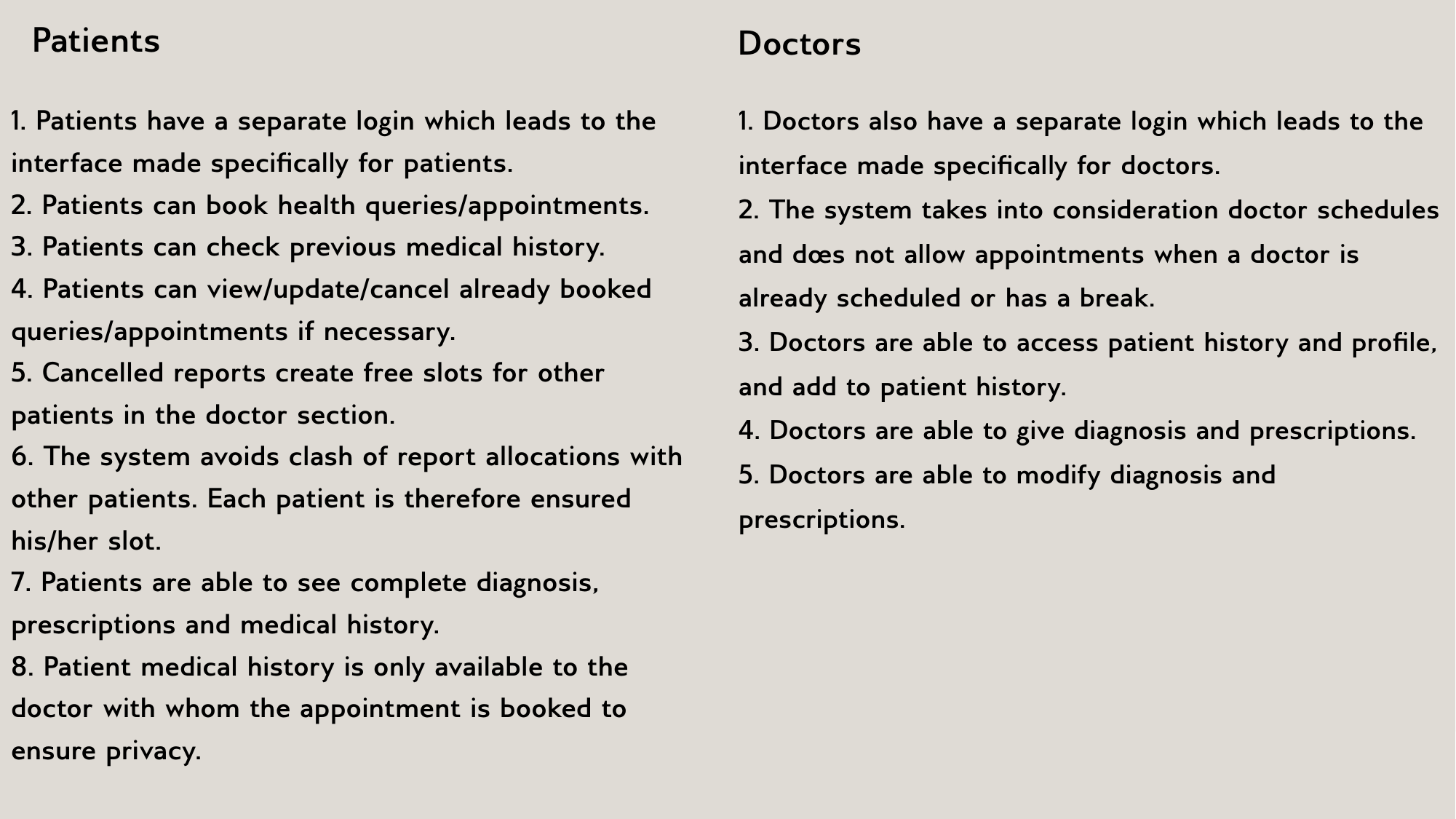

Patients

1. Patients have a separate login which leads to the interface made specifically for patients.
2. Patients can book health queries/appointments.
3. Patients can check previous medical history.
4. Patients can view/update/cancel already booked queries/appointments if necessary.
5. Cancelled reports create free slots for other patients in the doctor section.
6. The system avoids clash of report allocations with other patients. Each patient is therefore ensured his/her slot.
7. Patients are able to see complete diagnosis, prescriptions and medical history.
8. Patient medical history is only available to the doctor with whom the appointment is booked to ensure privacy.

Doctors

1. Doctors also have a separate login which leads to the interface made specifically for doctors.
2. The system takes into consideration doctor schedules and does not allow appointments when a doctor is already scheduled or has a break.
3. Doctors are able to access patient history and profile, and add to patient history.
4. Doctors are able to give diagnosis and prescriptions.
5. Doctors are able to modify diagnosis and prescriptions.